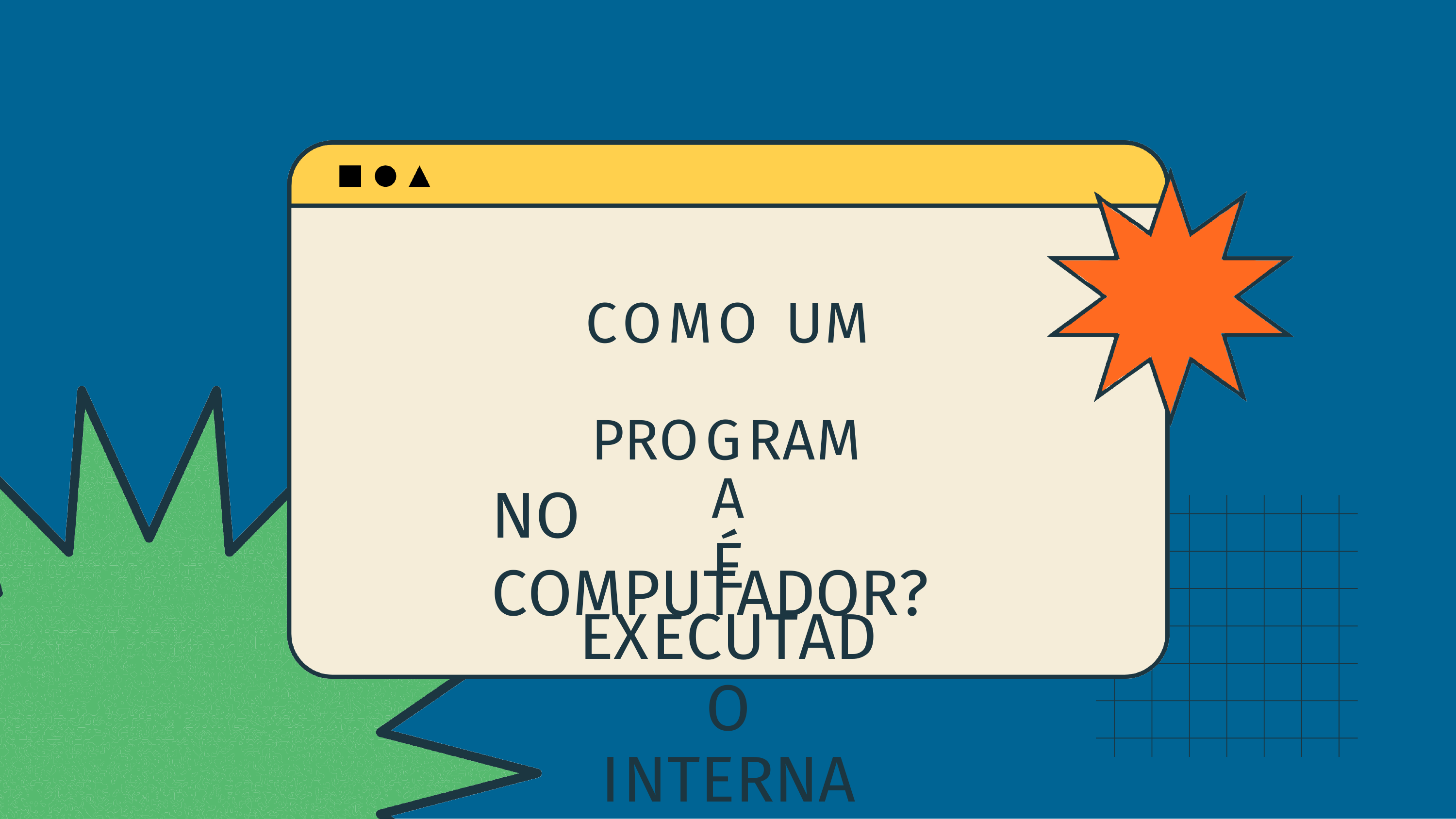

# COMO UM  PROGRAMA
É EXECUTADO INTERNAMENTE
NO COMPUTADOR?